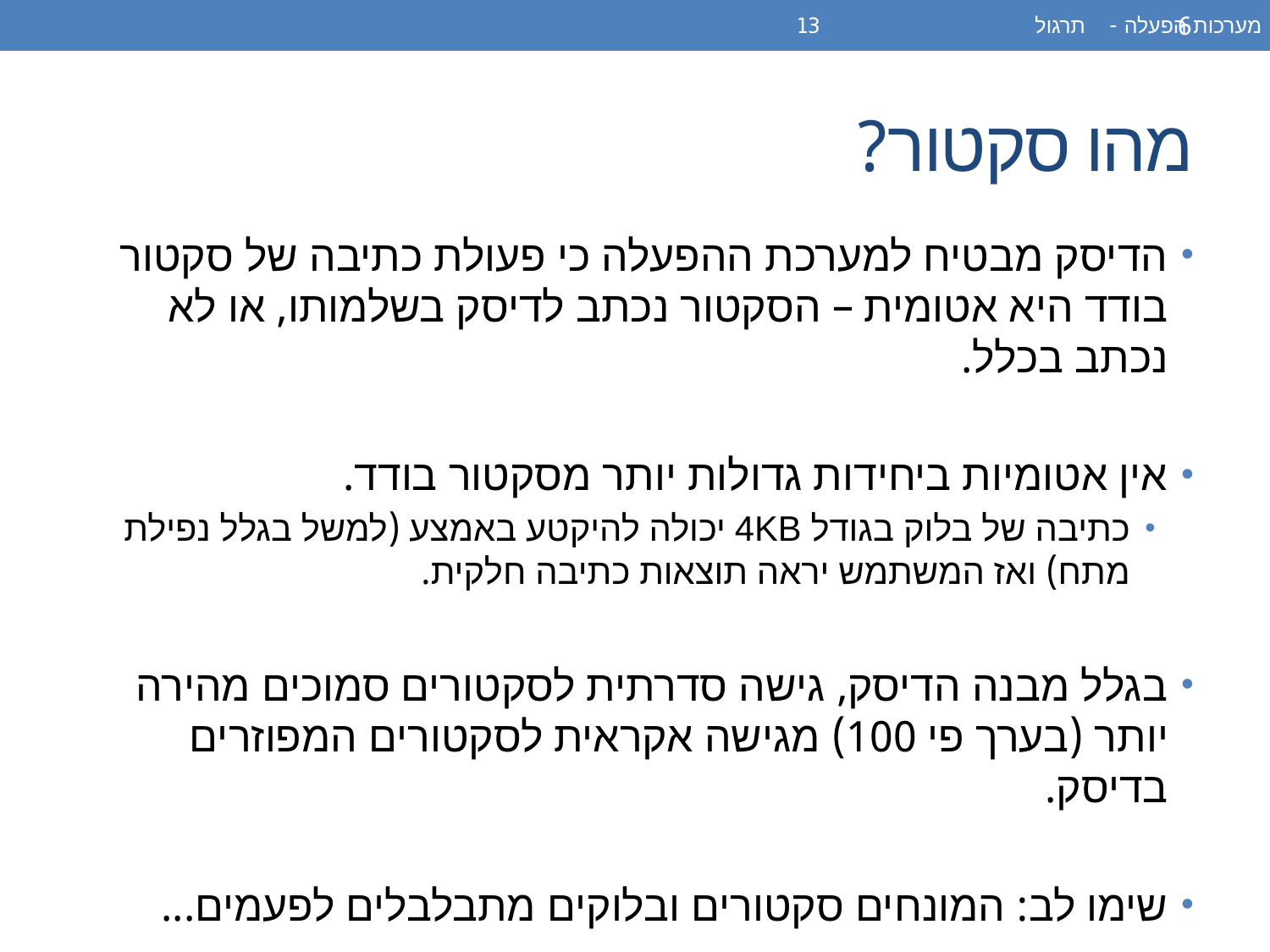

מערכות הפעלה - תרגול 13
6
# מהו סקטור?
הדיסק מבטיח למערכת ההפעלה כי פעולת כתיבה של סקטור בודד היא אטומית – הסקטור נכתב לדיסק בשלמותו, או לא נכתב בכלל.

אין אטומיות ביחידות גדולות יותר מסקטור בודד.
כתיבה של בלוק בגודל 4KB יכולה להיקטע באמצע (למשל בגלל נפילת מתח) ואז המשתמש יראה תוצאות כתיבה חלקית.

בגלל מבנה הדיסק, גישה סדרתית לסקטורים סמוכים מהירה יותר (בערך פי 100) מגישה אקראית לסקטורים המפוזרים בדיסק.

שימו לב: המונחים סקטורים ובלוקים מתבלבלים לפעמים...